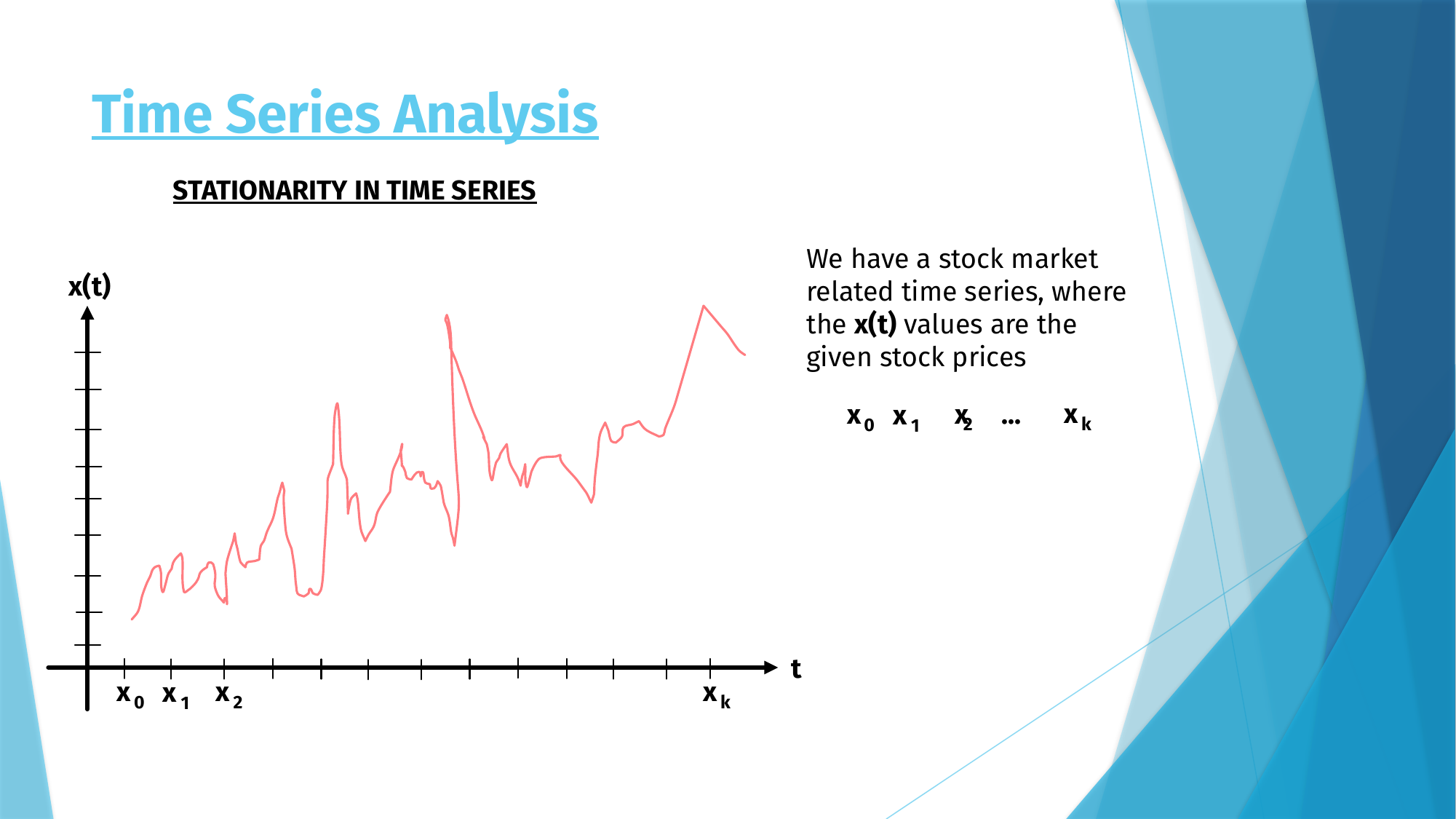

# Time Series Analysis
STATIONARITY IN TIME SERIES
We have a stock market
related time series, where
the x(t) values are the
given stock prices
x(t)

x
x     ...
x
x
k
2
0
1
t
x
x
x
x
2
0
k
1